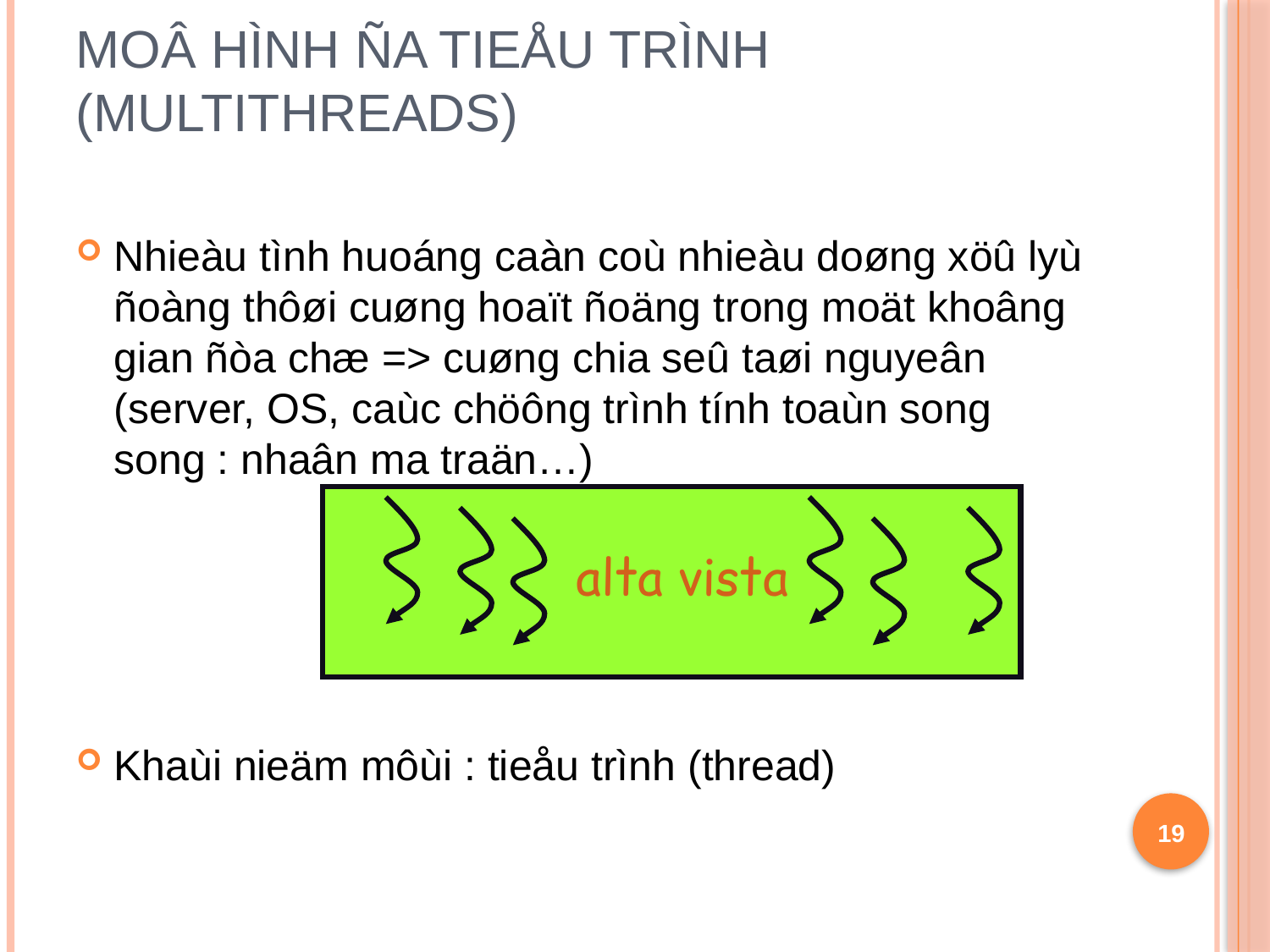

# Moâ hình ña tieåu trình (MultiThreads)
Nhieàu tình huoáng caàn coù nhieàu doøng xöû lyù ñoàng thôøi cuøng hoaït ñoäng trong moät khoâng gian ñòa chæ => cuøng chia seû taøi nguyeân (server, OS, caùc chöông trình tính toaùn song song : nhaân ma traän…)

Khaùi nieäm môùi : tieåu trình (thread)

alta vista
19